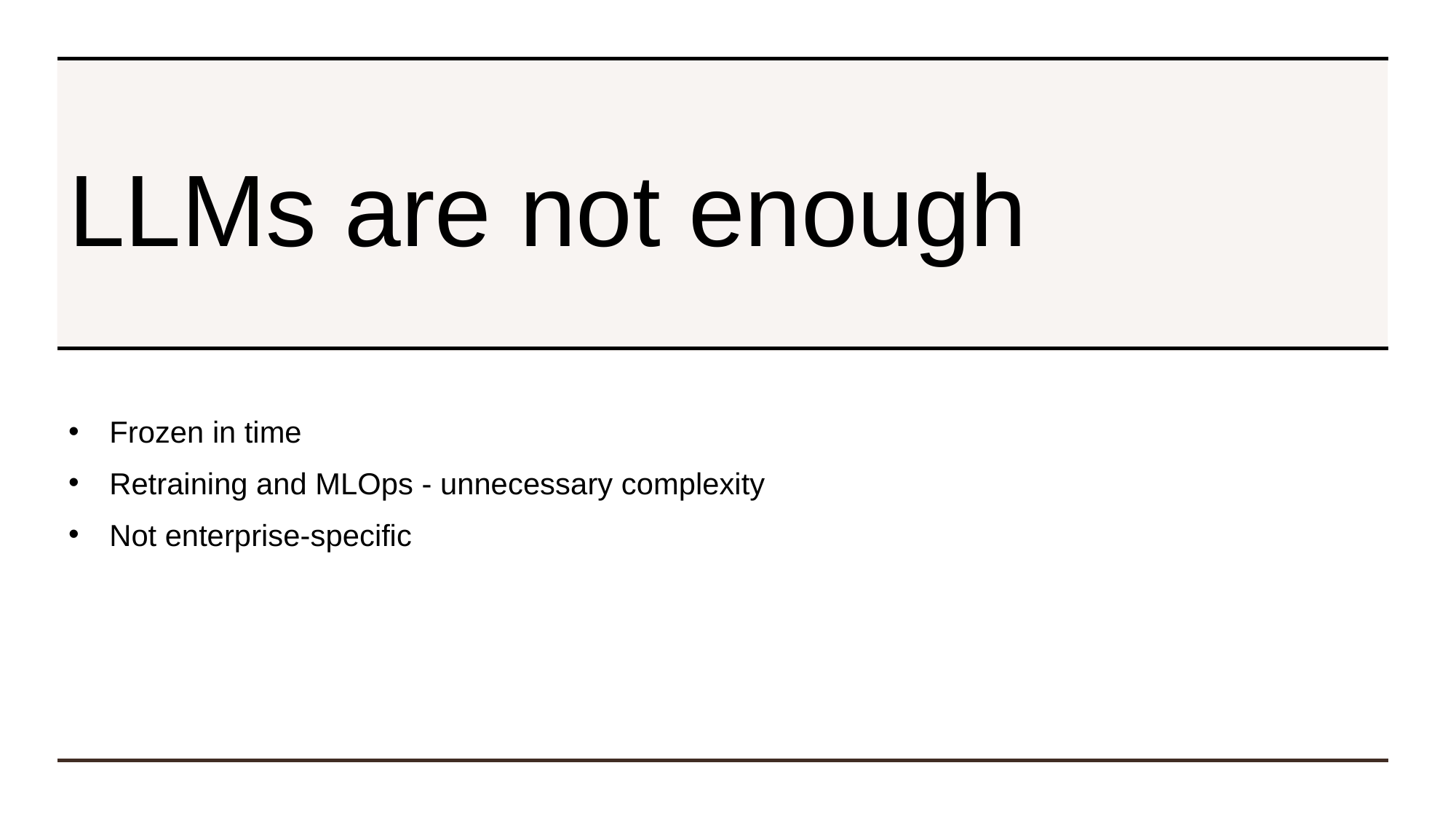

# LLMs are not enough
Frozen in time
Retraining and MLOps - unnecessary complexity
Not enterprise-specific